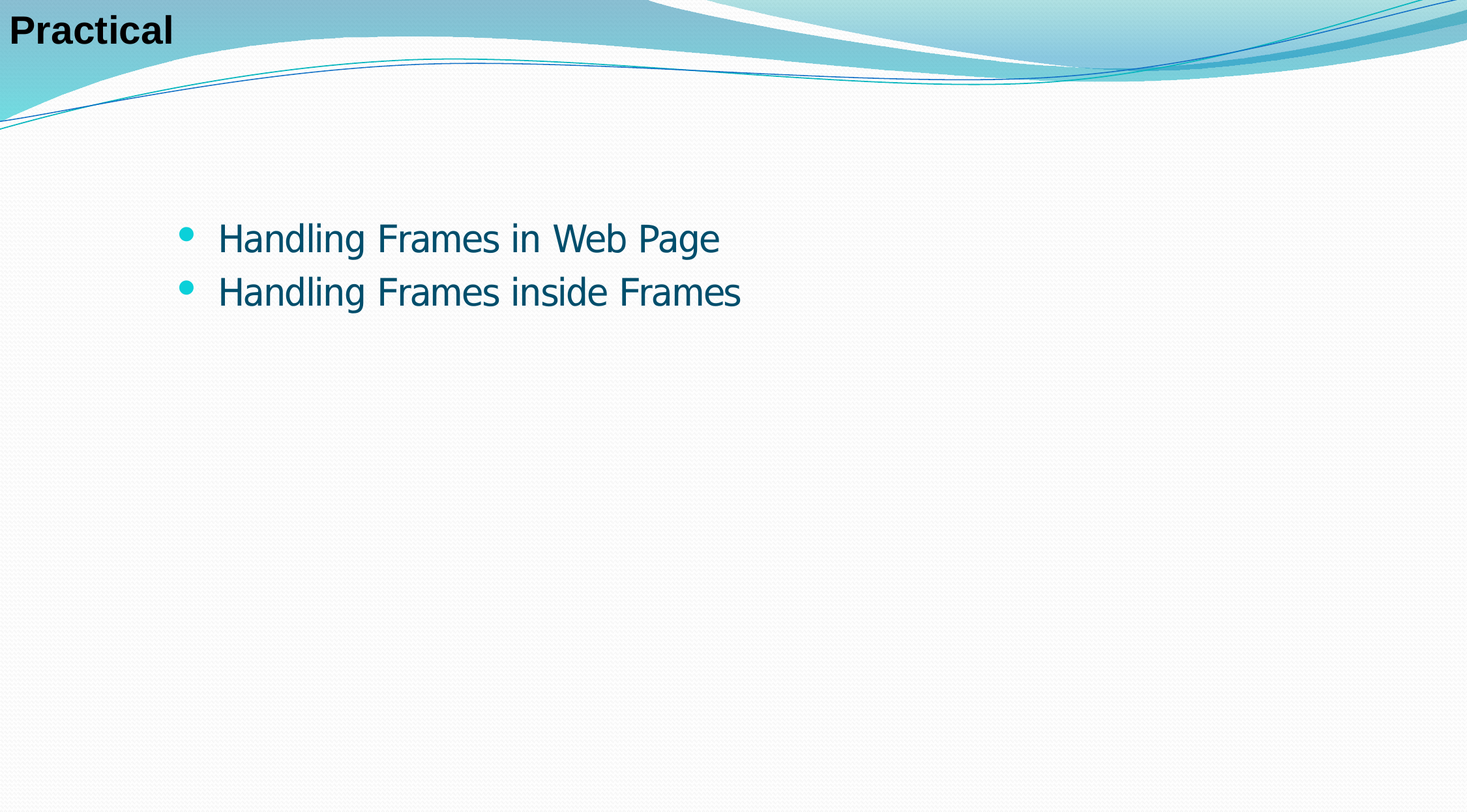

Practical

 Handling Frames in Web Page
 Handling Frames inside Frames